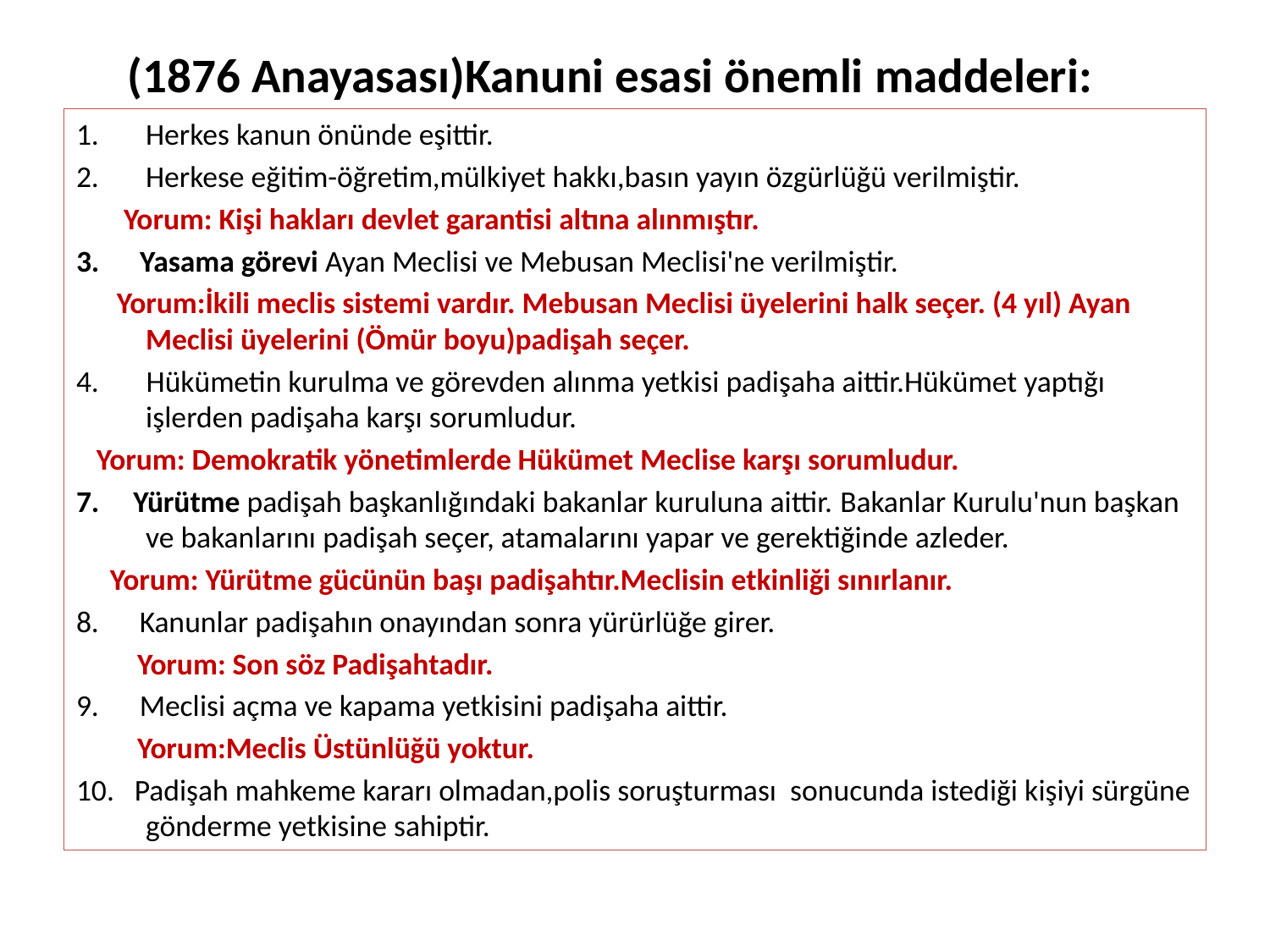

# (1876 Anayasası)Kanuni esasi önemli maddeleri:
Herkes kanun önünde eşittir.
Herkese eğitim-öğretim,mülkiyet hakkı,basın yayın özgürlüğü verilmiştir.
       Yorum: Kişi hakları devlet garantisi altına alınmıştır.
3.      Yasama görevi Ayan Meclisi ve Mebusan Meclisi'ne verilmiştir.
      Yorum:İkili meclis sistemi vardır. Mebusan Meclisi üyelerini halk seçer. (4 yıl) Ayan Meclisi üyelerini (Ömür boyu)padişah seçer.
4.       Hükümetin kurulma ve görevden alınma yetkisi padişaha aittir.Hükümet yaptığı işlerden padişaha karşı sorumludur.
   Yorum: Demokratik yönetimlerde Hükümet Meclise karşı sorumludur.
7.     Yürütme padişah başkanlığındaki bakanlar kuruluna aittir. Bakanlar Kurulu'nun başkan ve bakanlarını padişah seçer, atamalarını yapar ve gerektiğinde azleder.
     Yorum: Yürütme gücünün başı padişahtır.Meclisin etkinliği sınırlanır.
8.      Kanunlar padişahın onayından sonra yürürlüğe girer.
         Yorum: Son söz Padişahtadır.
9.      Meclisi açma ve kapama yetkisini padişaha aittir.
         Yorum:Meclis Üstünlüğü yoktur.
10.   Padişah mahkeme kararı olmadan,polis soruşturması  sonucunda istediği kişiyi sürgüne gönderme yetkisine sahiptir.